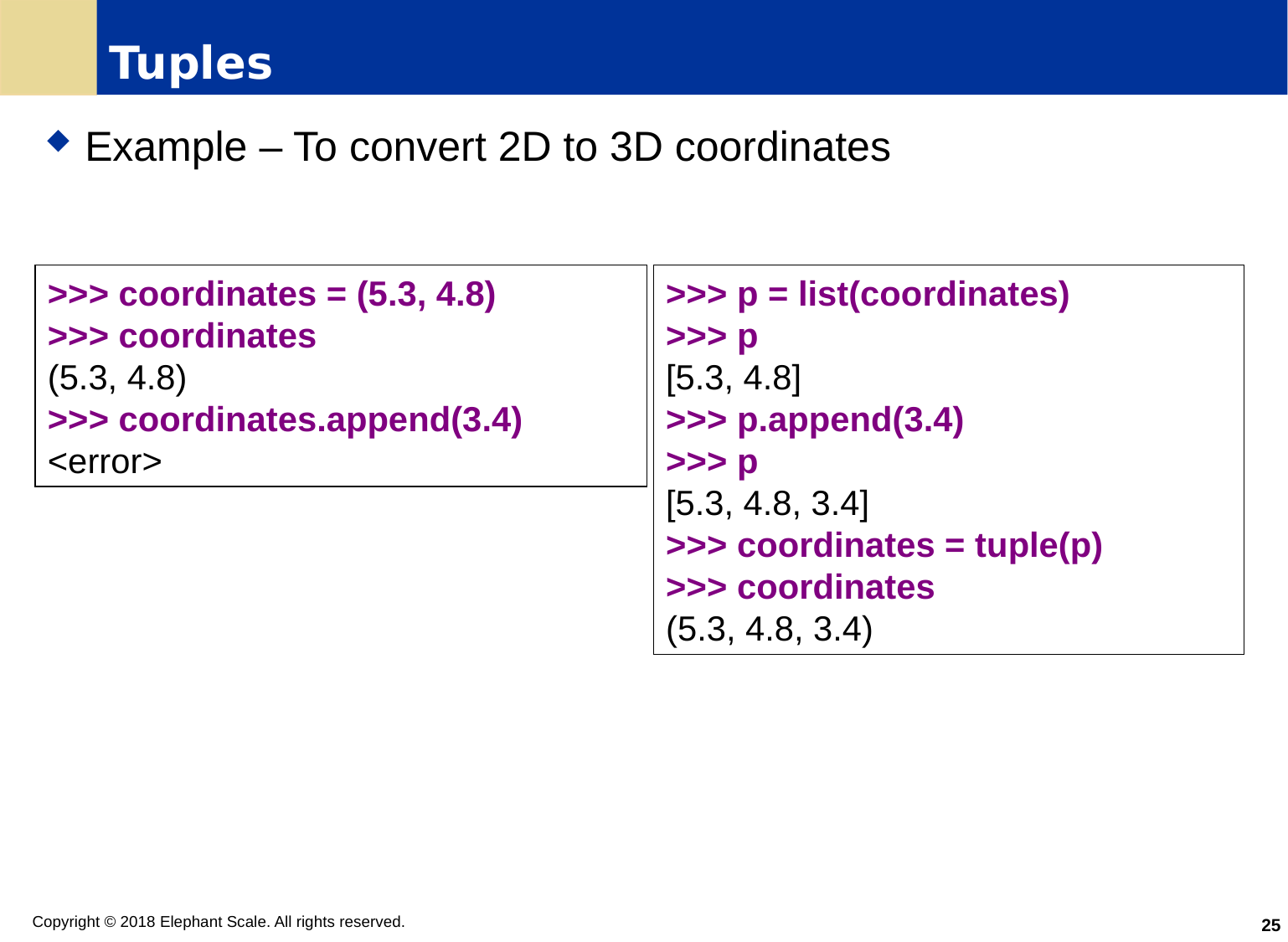

# Tuples
Example – To convert 2D to 3D coordinates
>>> coordinates = (5.3, 4.8)
>>> coordinates
(5.3, 4.8)
>>> coordinates.append(3.4)
<error>
>>> p = list(coordinates)
>>> p
[5.3, 4.8]
>>> p.append(3.4)
>>> p
[5.3, 4.8, 3.4]
>>> coordinates = tuple(p)
>>> coordinates
(5.3, 4.8, 3.4)
25
Copyright © 2018 Elephant Scale. All rights reserved.